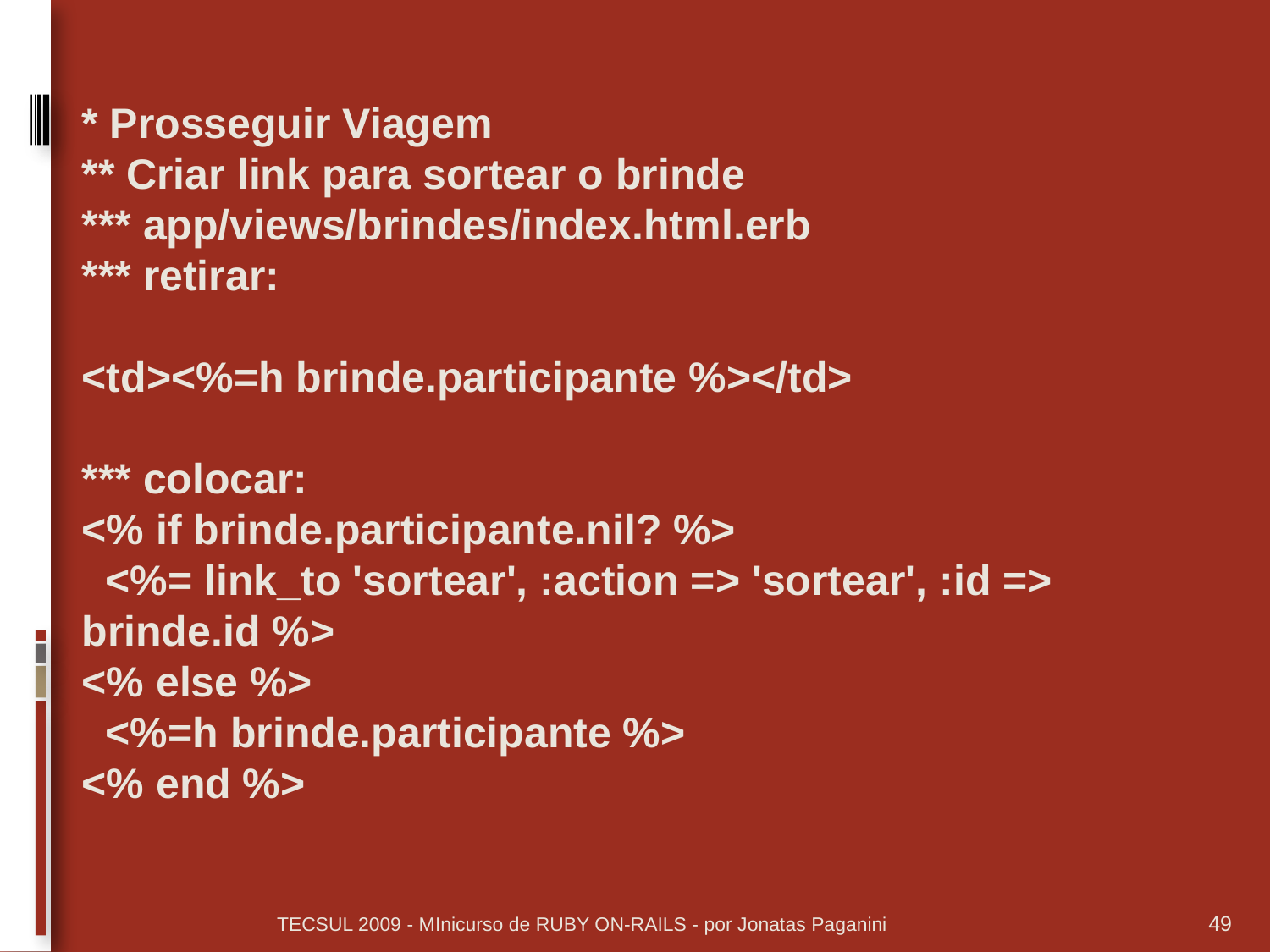

* Prosseguir Viagem
** Criar link para sortear o brinde
*** app/views/brindes/index.html.erb
*** retirar:

<td><%=h brinde.participante %></td>

*** colocar:
<% if brinde.participante.nil? %>
  <%= link_to 'sortear', :action => 'sortear', :id => brinde.id %>
<% else %>
  <%=h brinde.participante %>
<% end %>
TECSUL 2009 - MInicurso de RUBY ON-RAILS - por Jonatas Paganini
49